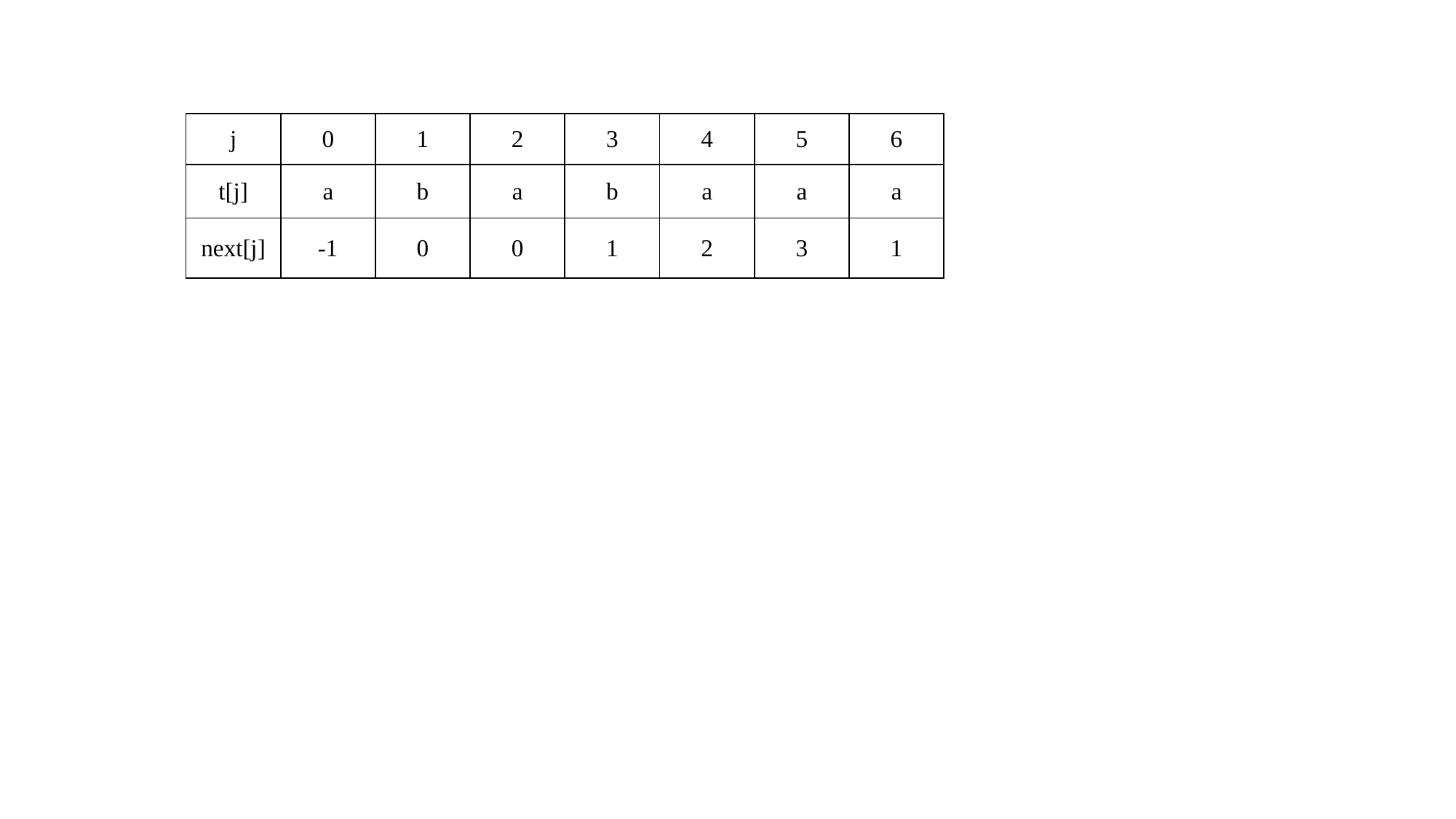

| j | 0 | 1 | 2 | 3 | 4 | 5 | 6 |
| --- | --- | --- | --- | --- | --- | --- | --- |
| t[j] | a | b | a | b | a | a | a |
| next[j] | -1 | 0 | 0 | 1 | 2 | 3 | 1 |